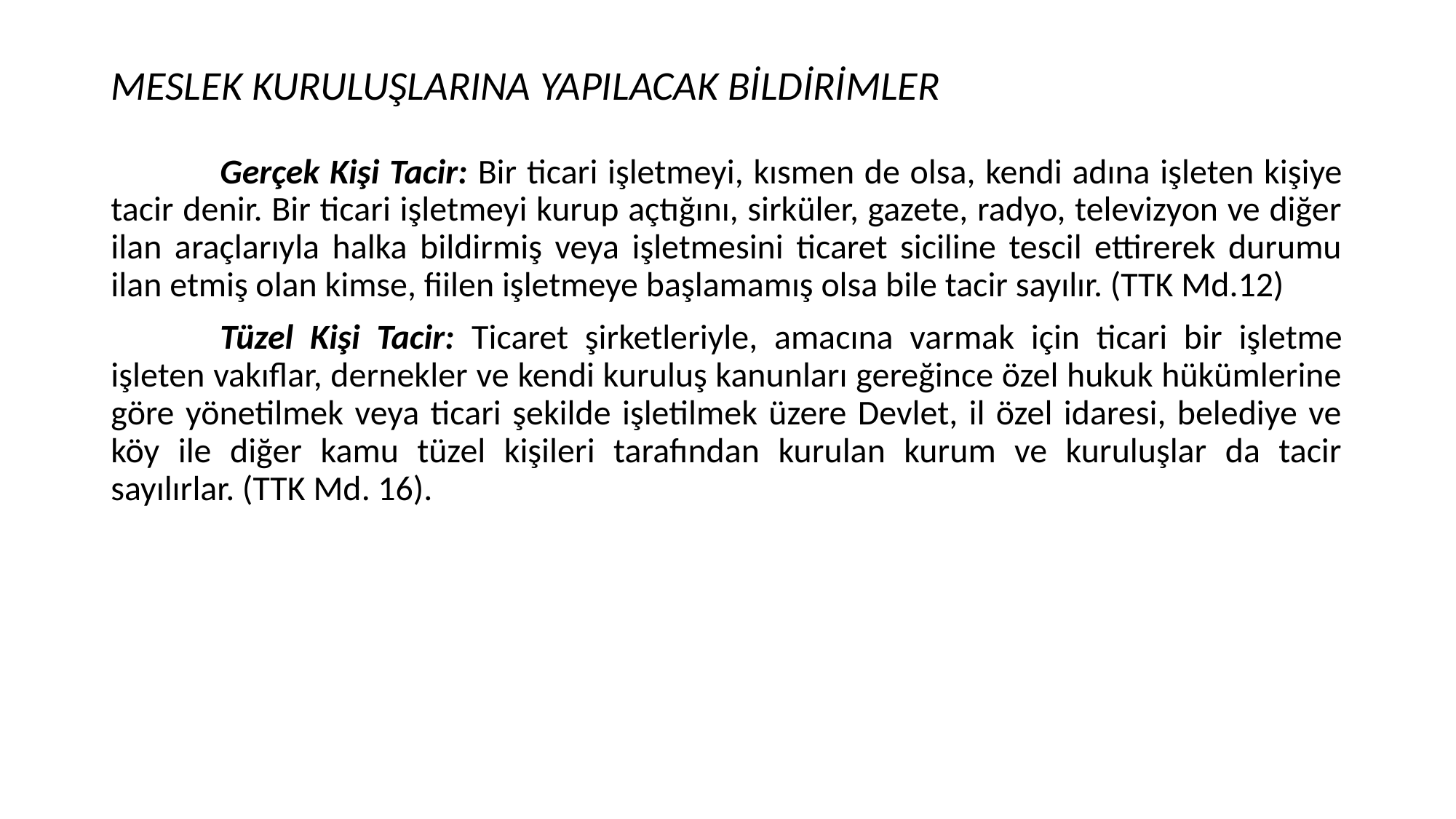

# MESLEK KURULUŞLARINA YAPILACAK BİLDİRİMLER
	Gerçek Kişi Tacir: Bir ticari işletmeyi, kısmen de olsa, kendi adına işleten kişiye tacir denir. Bir ticari işletmeyi kurup açtığını, sirküler, gazete, radyo, televizyon ve diğer ilan araçlarıyla halka bildirmiş veya işletmesini ticaret siciline tescil ettirerek durumu ilan etmiş olan kimse, fiilen işletmeye başlamamış olsa bile tacir sayılır. (TTK Md.12)
	Tüzel Kişi Tacir: Ticaret şirketleriyle, amacına varmak için ticari bir işletme işleten vakıflar, dernekler ve kendi kuruluş kanunları gereğince özel hukuk hükümlerine göre yönetilmek veya ticari şekilde işletilmek üzere Devlet, il özel idaresi, belediye ve köy ile diğer kamu tüzel kişileri tarafından kurulan kurum ve kuruluşlar da tacir sayılırlar. (TTK Md. 16).